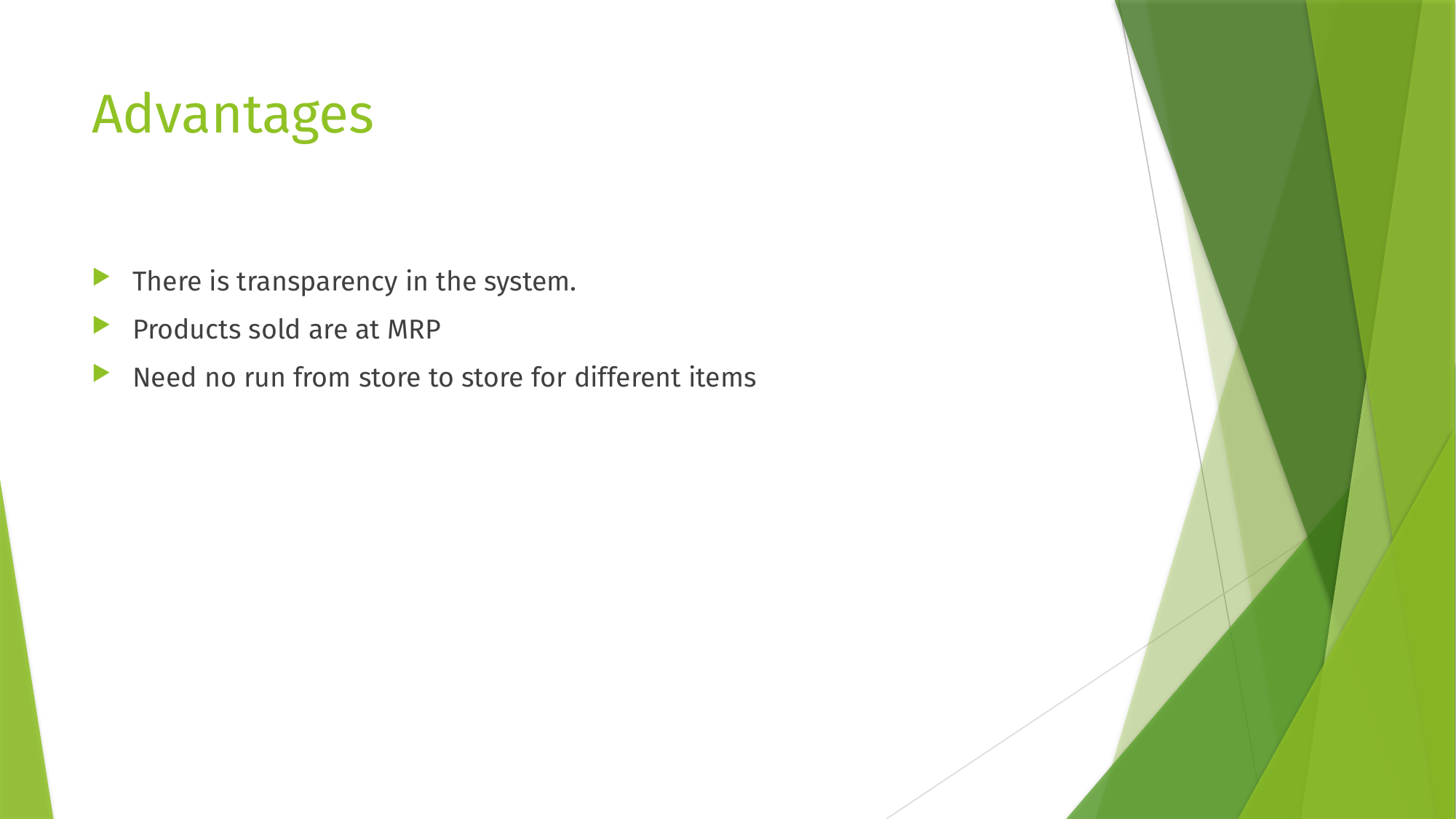

# Advantages
There is transparency in the system.
Products sold are at MRP
Need no run from store to store for different items